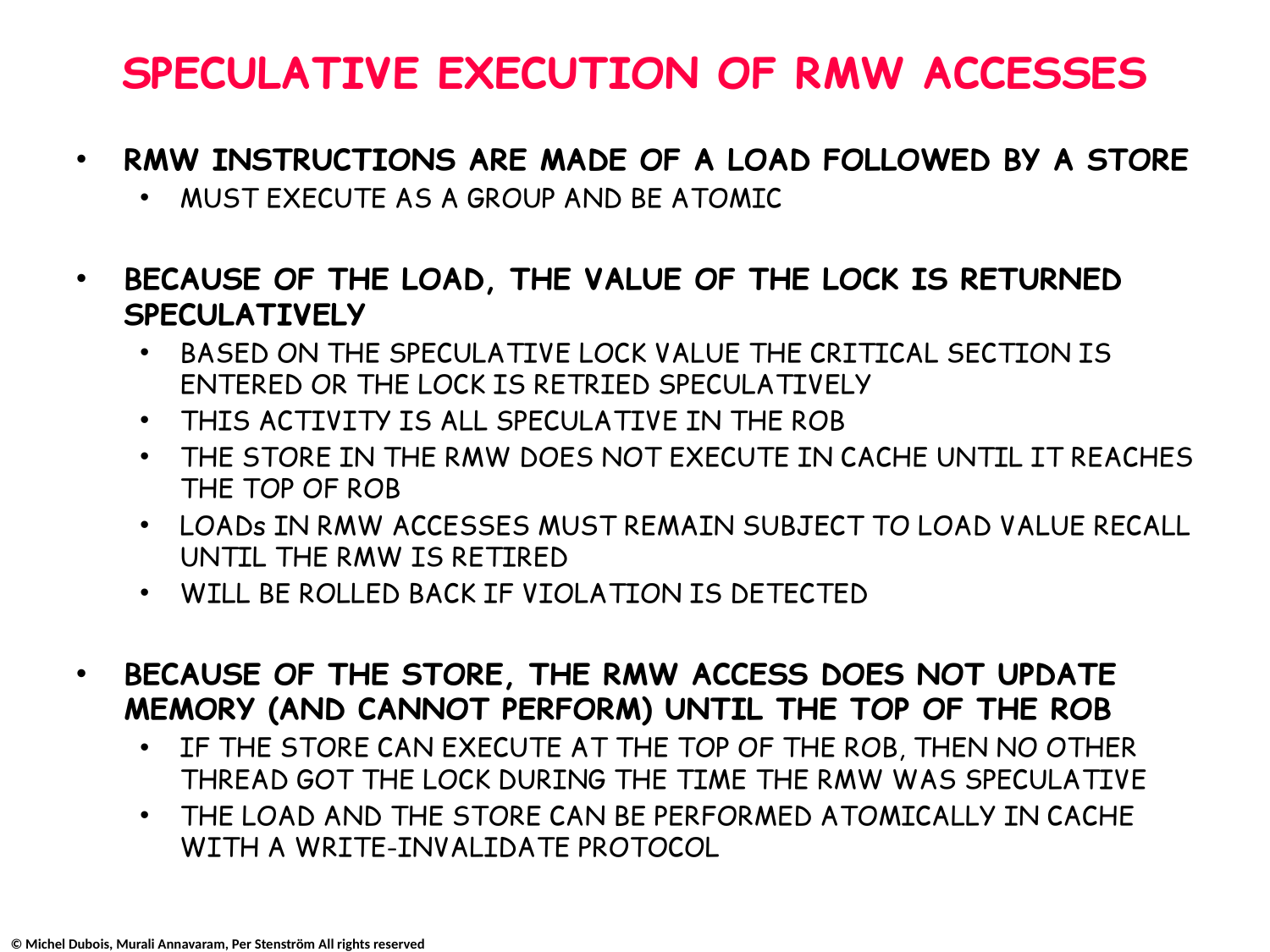

# SPECULATIVE EXECUTION OF RMW ACCESSES
RMW INSTRUCTIONS ARE MADE OF A LOAD FOLLOWED BY A STORE
MUST EXECUTE AS A GROUP AND BE ATOMIC

BECAUSE OF THE LOAD, THE VALUE OF THE LOCK IS RETURNED SPECULATIVELY
BASED ON THE SPECULATIVE LOCK VALUE THE CRITICAL SECTION IS ENTERED OR THE LOCK IS RETRIED SPECULATIVELY
THIS ACTIVITY IS ALL SPECULATIVE IN THE ROB
THE STORE IN THE RMW DOES NOT EXECUTE IN CACHE UNTIL IT REACHES THE TOP OF ROB
LOADs IN RMW ACCESSES MUST REMAIN SUBJECT TO LOAD VALUE RECALL UNTIL THE RMW IS RETIRED
WILL BE ROLLED BACK IF VIOLATION IS DETECTED

BECAUSE OF THE STORE, THE RMW ACCESS DOES NOT UPDATE  MEMORY (AND CANNOT PERFORM) UNTIL THE TOP OF THE ROB
IF THE STORE CAN EXECUTE AT THE TOP OF THE ROB, THEN NO OTHER THREAD GOT THE LOCK DURING THE TIME THE RMW WAS SPECULATIVE
THE LOAD AND THE STORE CAN BE PERFORMED ATOMICALLY IN CACHE WITH A WRITE-INVALIDATE PROTOCOL